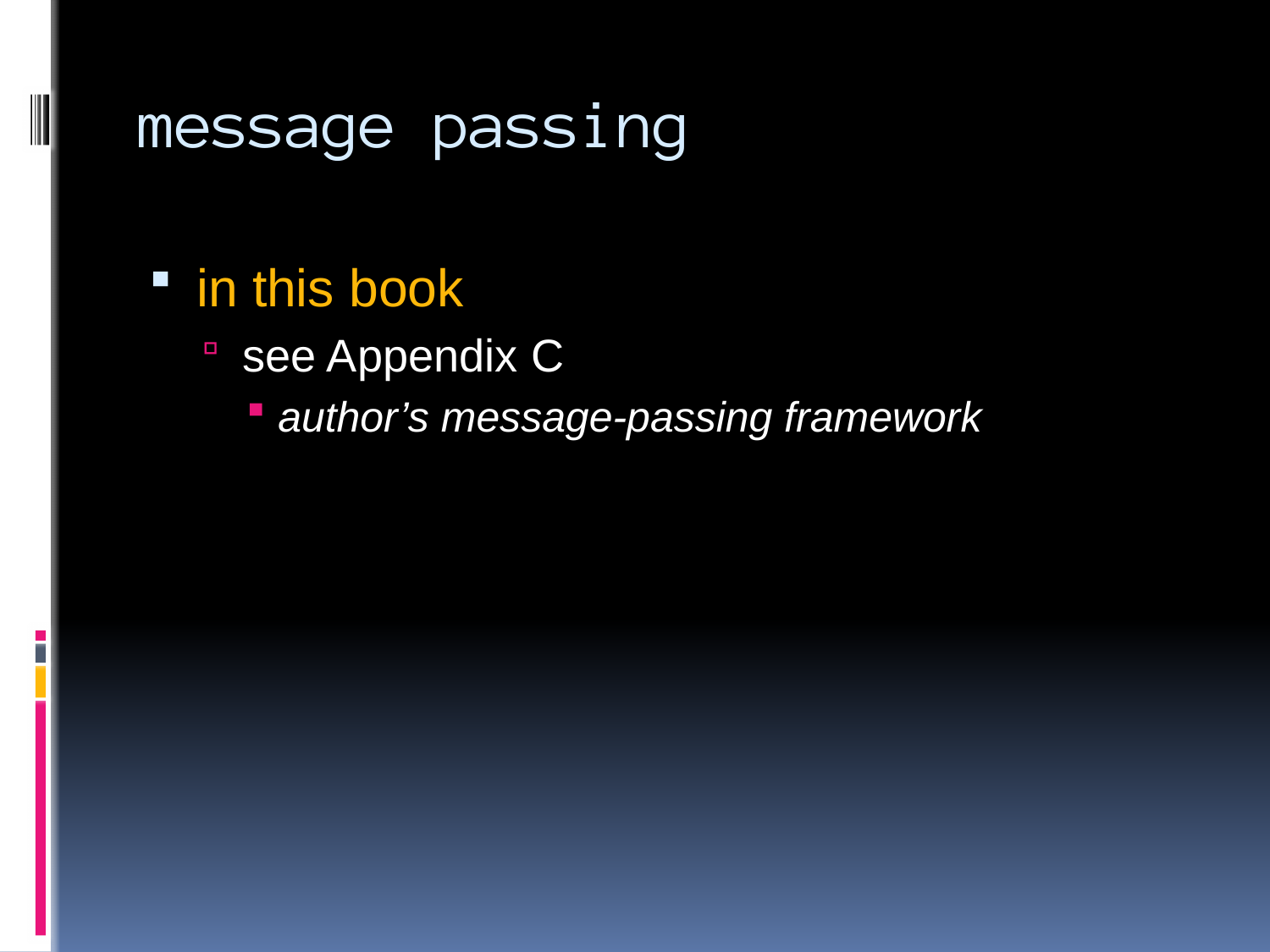

# message passing
in this book
see Appendix C
author’s message-passing framework